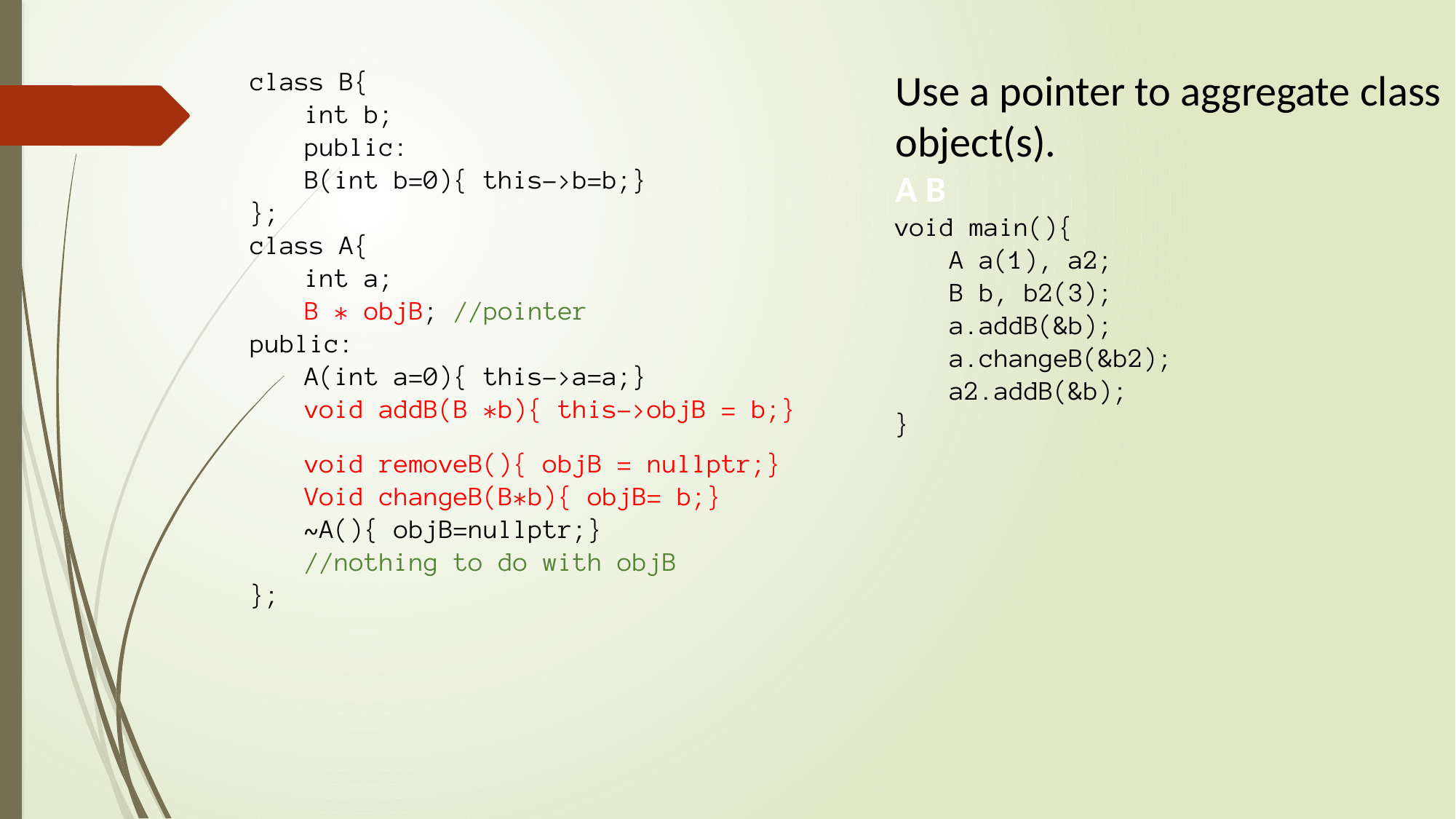

class B{
int b;
public:
B(int b=0){ this->b=b;}
};
class A{
int a;
B * objB; //pointer
public:
A(int a=0){ this->a=a;}
void addB(B *b){ this->objB = b;}

void removeB(){ objB = nullptr;}
Void changeB(B*b){ objB= b;}
~A(){ objB=nullptr;}
//nothing to do with objB
};
Use a pointer to aggregate class
object(s).
A B
void main(){
A a(1), a2;
B b, b2(3);
a.addB(&b);
a.changeB(&b2);
a2.addB(&b);
}